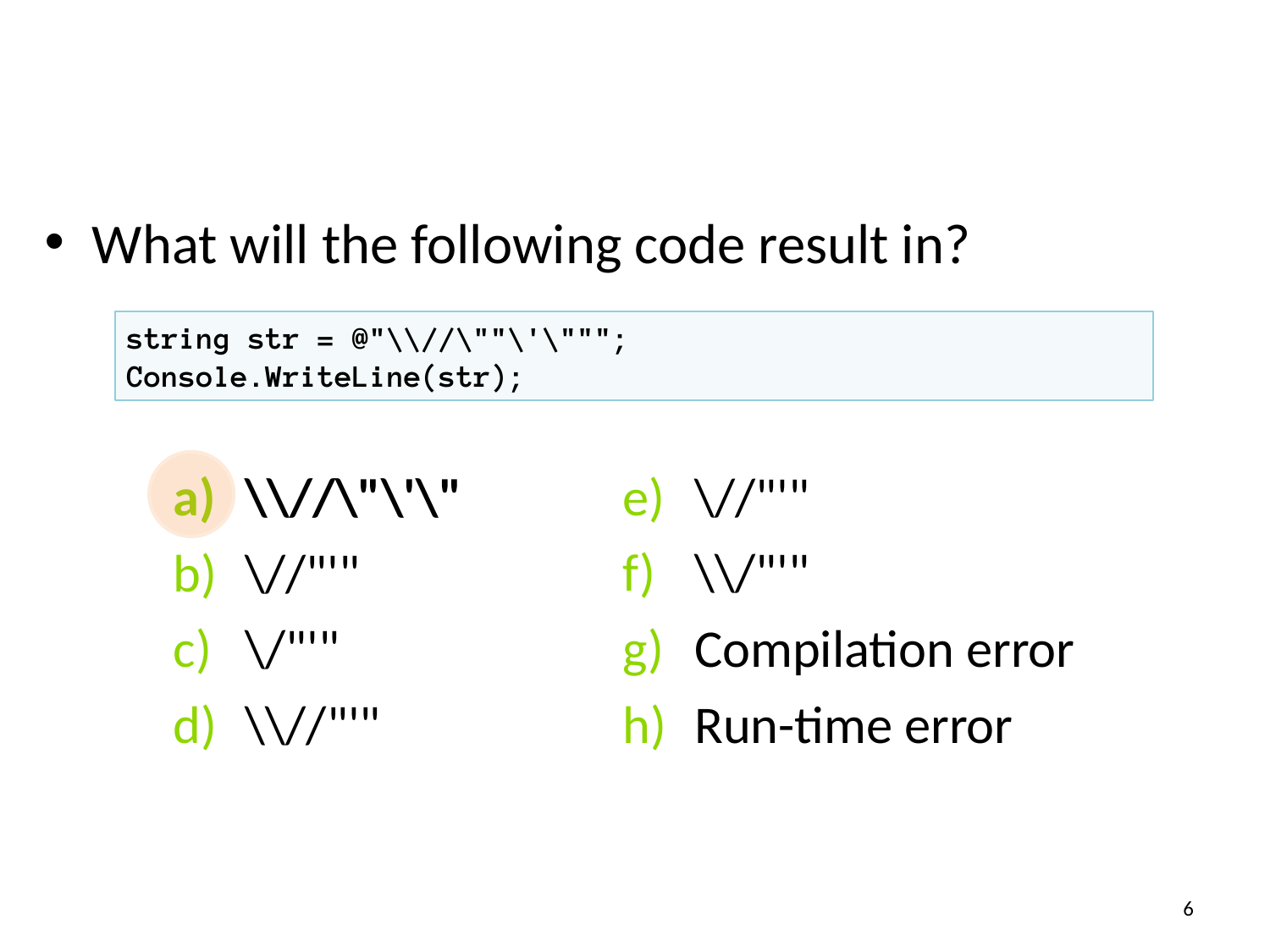

What will the following code result in?
string str = @"\\//\""\'\""";
Console.WriteLine(str);
\\//\"\'\"
\//"'"
\/"'"
\\//"'"

\//"'"
\\/"'"
Compilation error
Run-time error

6